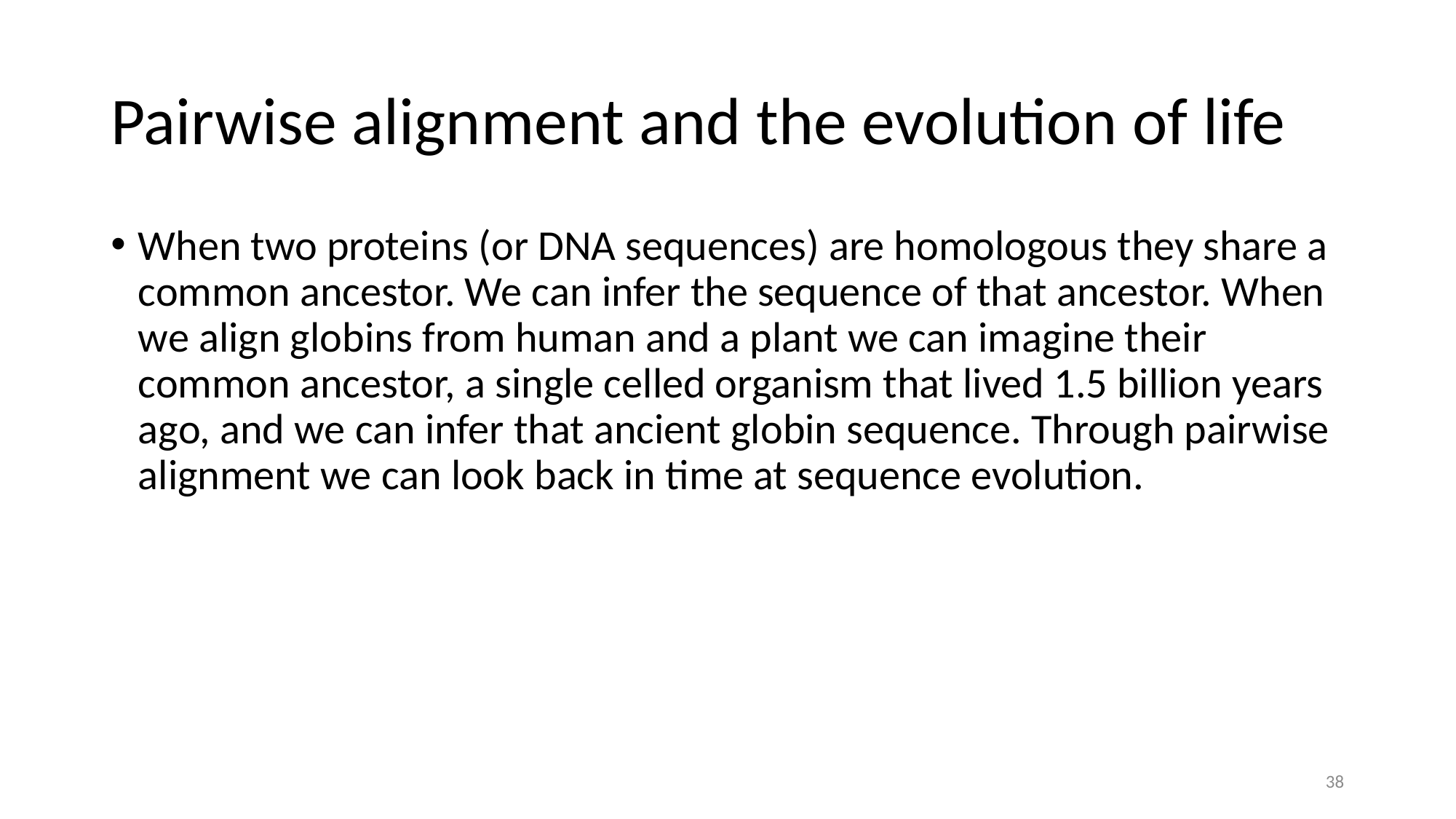

# Pairwise alignment and the evolution of life
When two proteins (or DNA sequences) are homologous they share a common ancestor. We can infer the sequence of that ancestor. When we align globins from human and a plant we can imagine their common ancestor, a single celled organism that lived 1.5 billion years ago, and we can infer that ancient globin sequence. Through pairwise alignment we can look back in time at sequence evolution.
38